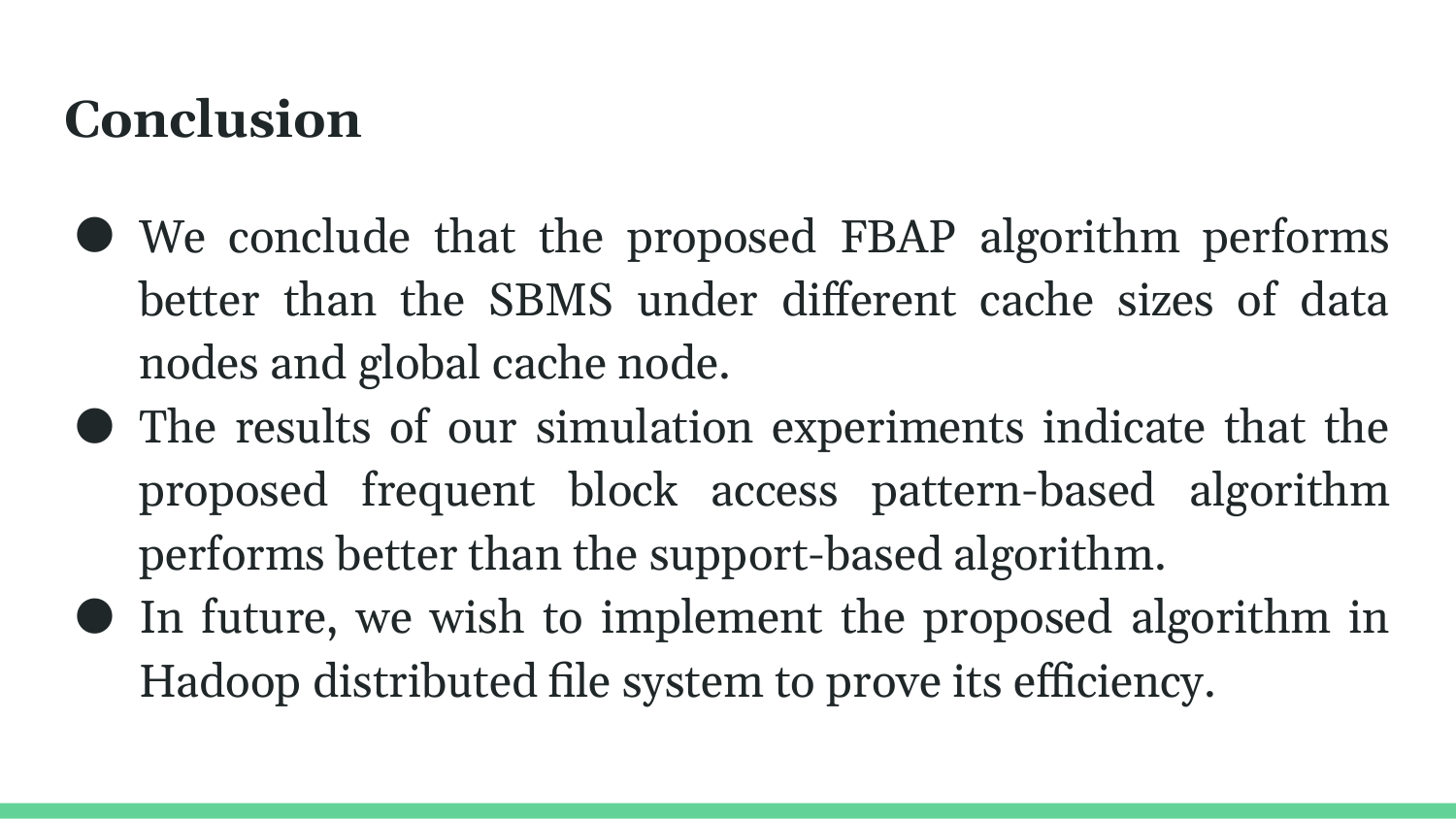

# Conclusion
We conclude that the proposed FBAP algorithm performs better than the SBMS under different cache sizes of data nodes and global cache node.
The results of our simulation experiments indicate that the proposed frequent block access pattern-based algorithm performs better than the support-based algorithm.
In future, we wish to implement the proposed algorithm in Hadoop distributed file system to prove its efficiency.